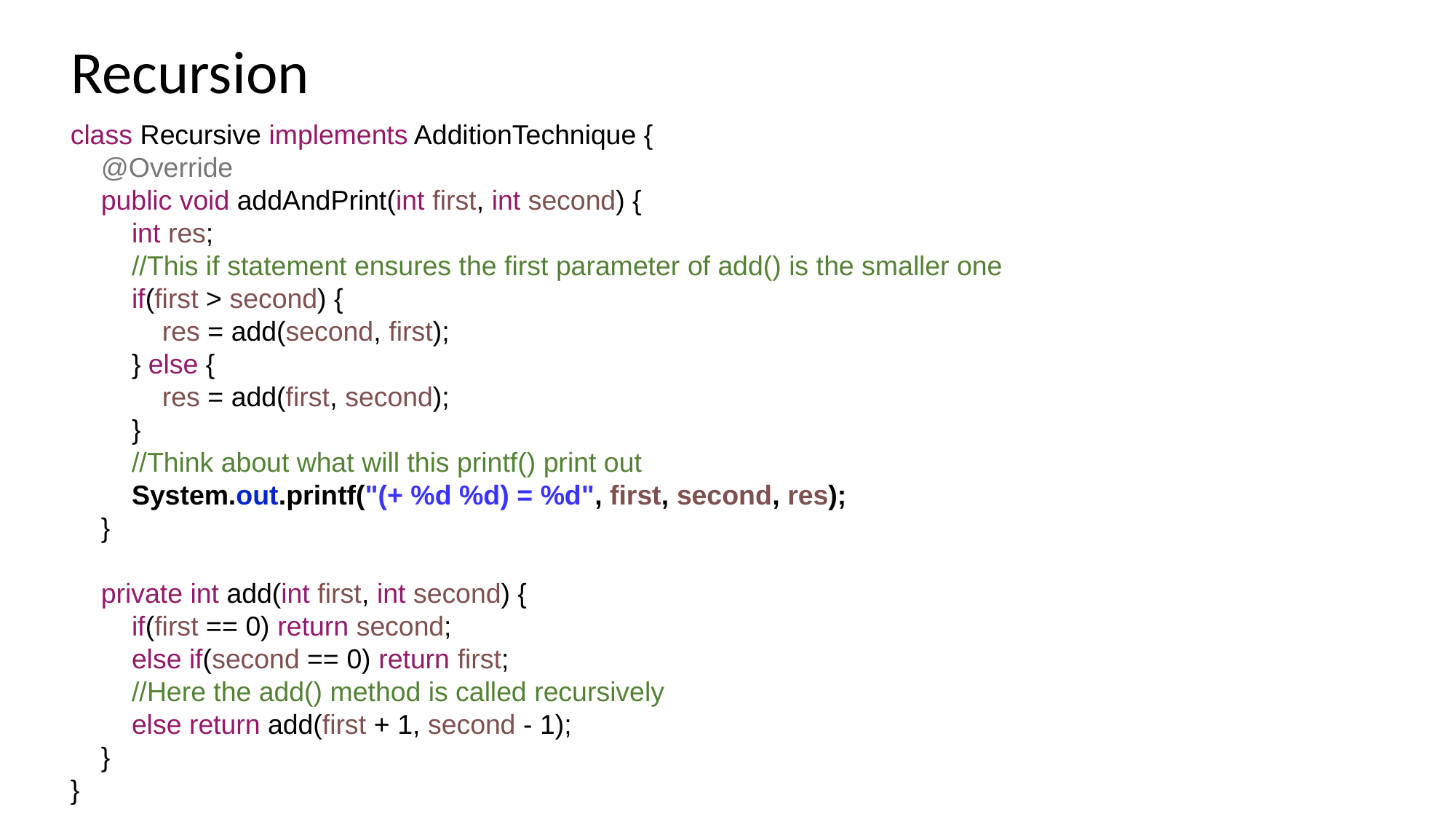

# Recursion
class Recursive implements AdditionTechnique {
    @Override
    public void addAndPrint(int first, int second) {
        int res;
        //This if statement ensures the first parameter of add() is the smaller one
        if(first > second) {
            res = add(second, first);
        } else {
            res = add(first, second);
        }
        //Think about what will this printf() print out
        System.out.printf("(+ %d %d) = %d", first, second, res);
    }

    private int add(int first, int second) {
        if(first == 0) return second;
        else if(second == 0) return first;
        //Here the add() method is called recursively
        else return add(first + 1, second - 1);
    }
}